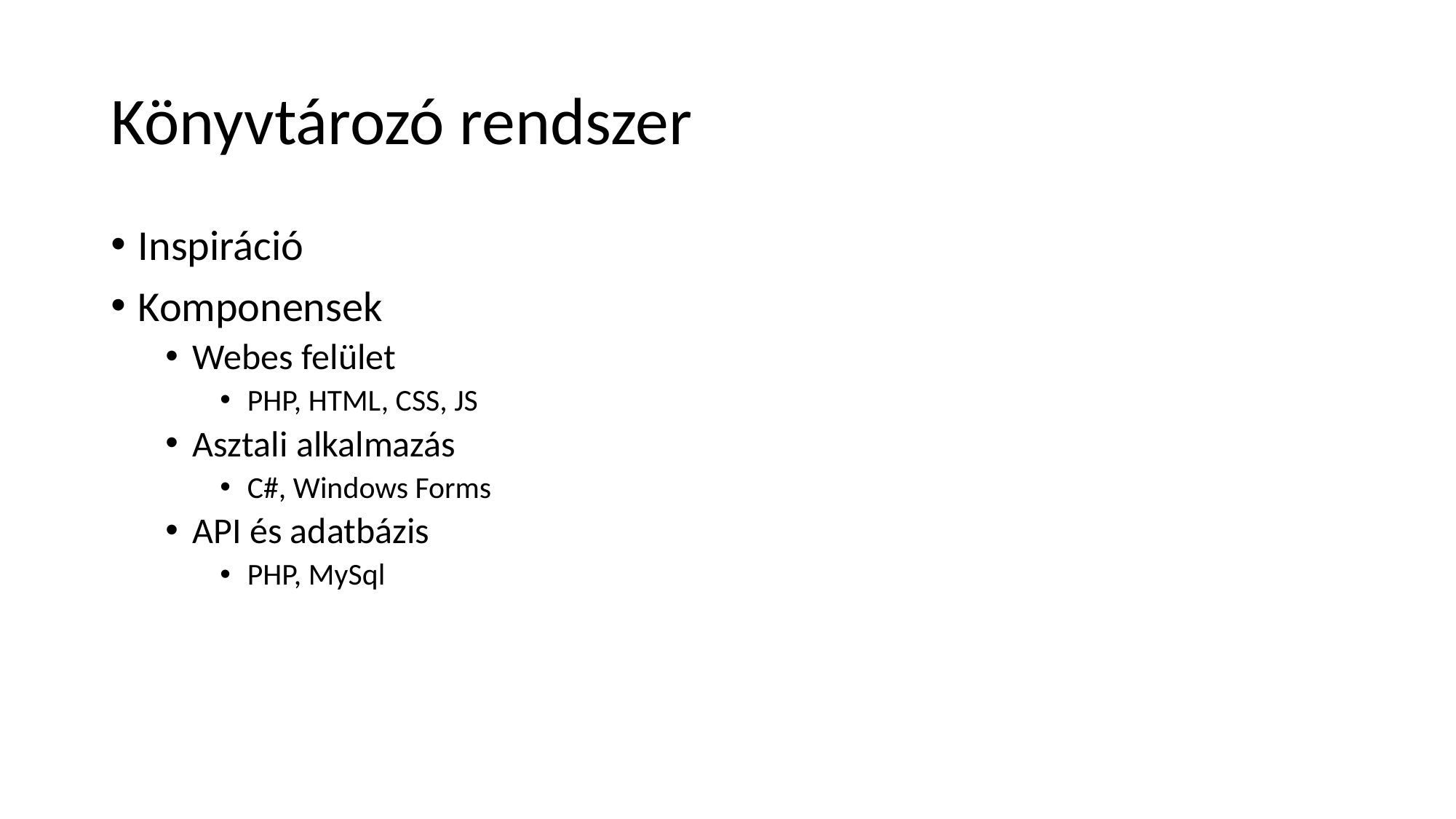

# Könyvtározó rendszer
Inspiráció
Komponensek
Webes felület
PHP, HTML, CSS, JS
Asztali alkalmazás
C#, Windows Forms
API és adatbázis
PHP, MySql